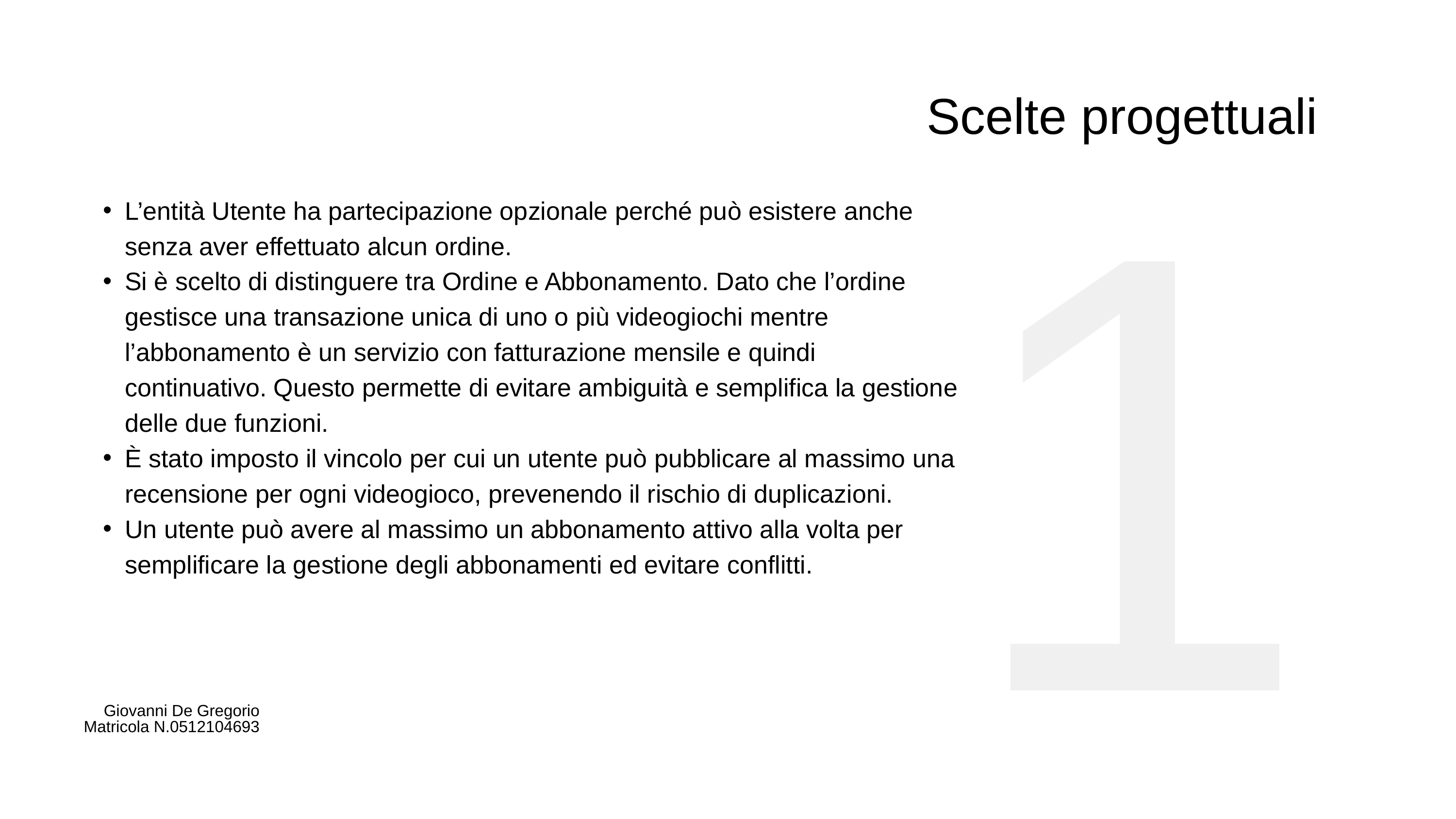

13
Scelte progettuali
L’entità Utente ha partecipazione opzionale perché può esistere anche senza aver effettuato alcun ordine.
Si è scelto di distinguere tra Ordine e Abbonamento. Dato che l’ordine gestisce una transazione unica di uno o più videogiochi mentre l’abbonamento è un servizio con fatturazione mensile e quindi continuativo. Questo permette di evitare ambiguità e semplifica la gestione delle due funzioni.
È stato imposto il vincolo per cui un utente può pubblicare al massimo una recensione per ogni videogioco, prevenendo il rischio di duplicazioni.
Un utente può avere al massimo un abbonamento attivo alla volta per semplificare la gestione degli abbonamenti ed evitare conflitti.
Giovanni De Gregorio
Matricola N.0512104693